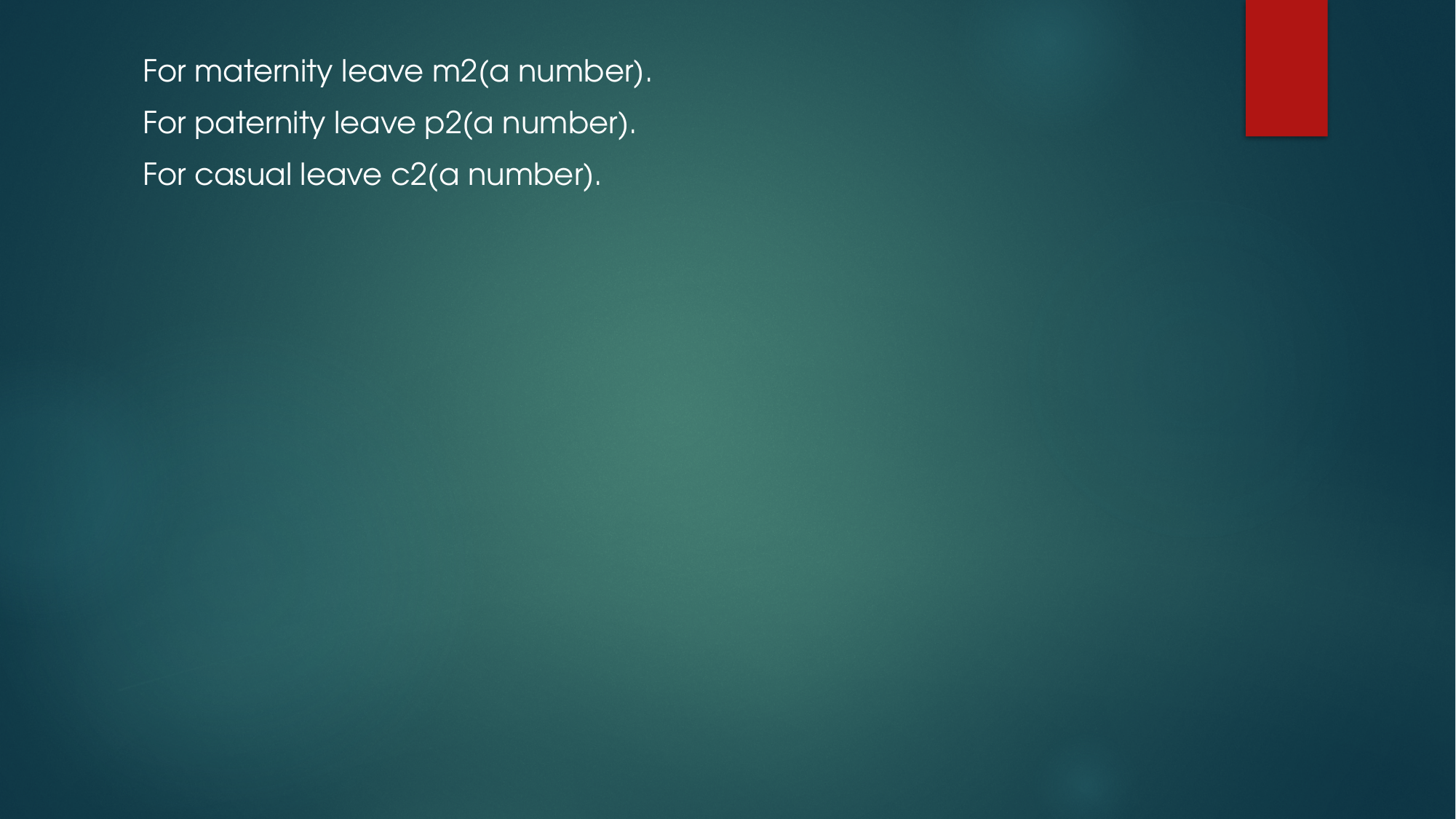

For maternity leave m2(a number).
For paternity leave p2(a number).
For casual leave c2(a number).